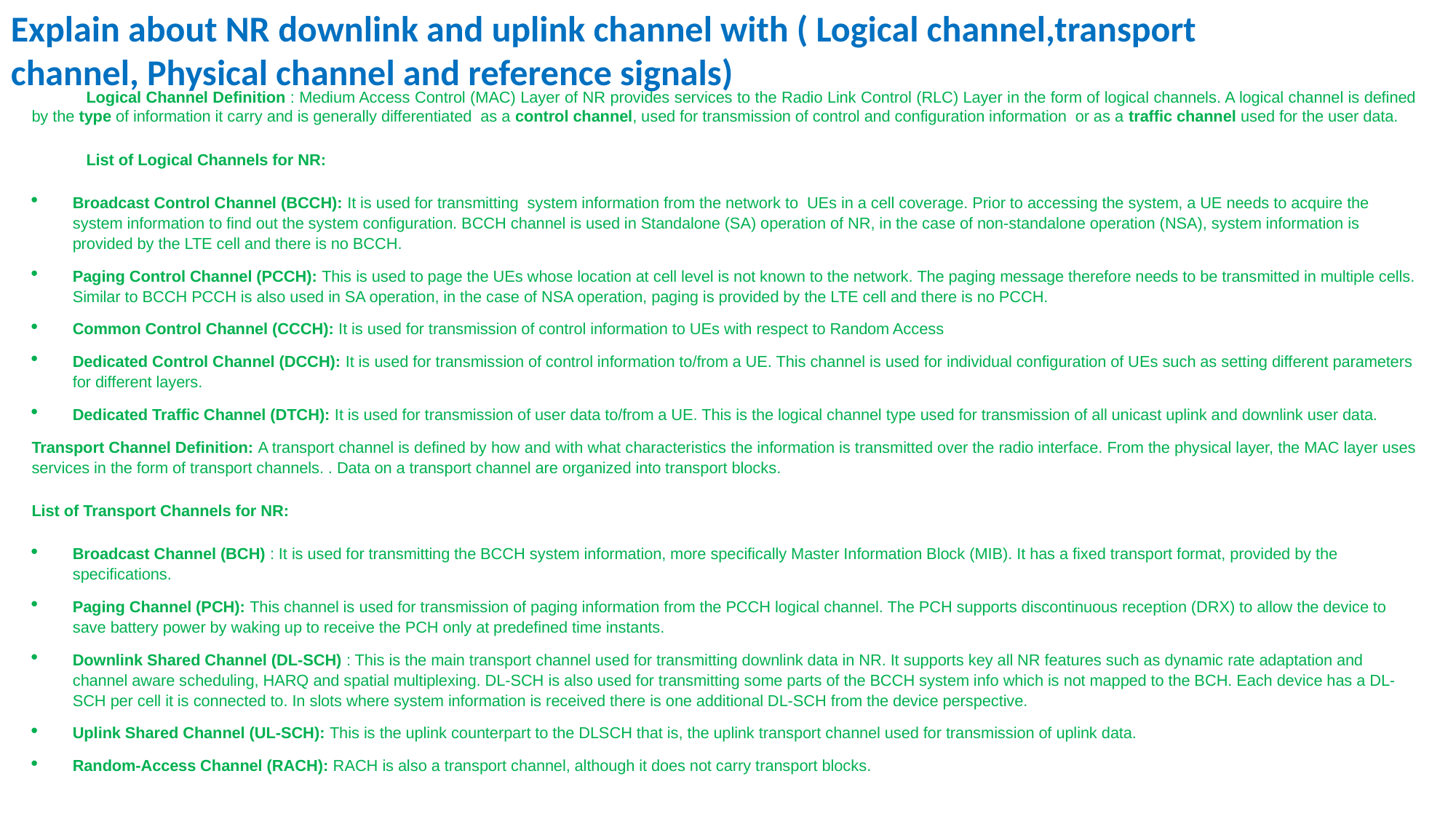

Explain about NR downlink and uplink channel with ( Logical channel,transport channel, Physical channel and reference signals)
Logical Channel Definition : Medium Access Control (MAC) Layer of NR provides services to the Radio Link Control (RLC) Layer in the form of logical channels. A logical channel is defined by the type of information it carry and is generally differentiated  as a control channel, used for transmission of control and configuration information  or as a traffic channel used for the user data.
List of Logical Channels for NR:
Broadcast Control Channel (BCCH): It is used for transmitting  system information from the network to  UEs in a cell coverage. Prior to accessing the system, a UE needs to acquire the system information to find out the system configuration. BCCH channel is used in Standalone (SA) operation of NR, in the case of non-standalone operation (NSA), system information is provided by the LTE cell and there is no BCCH.
Paging Control Channel (PCCH): This is used to page the UEs whose location at cell level is not known to the network. The paging message therefore needs to be transmitted in multiple cells. Similar to BCCH PCCH is also used in SA operation, in the case of NSA operation, paging is provided by the LTE cell and there is no PCCH.
Common Control Channel (CCCH): It is used for transmission of control information to UEs with respect to Random Access
Dedicated Control Channel (DCCH): It is used for transmission of control information to/from a UE. This channel is used for individual configuration of UEs such as setting different parameters for different layers.
Dedicated Traffic Channel (DTCH): It is used for transmission of user data to/from a UE. This is the logical channel type used for transmission of all unicast uplink and downlink user data.
Transport Channel Definition: A transport channel is defined by how and with what characteristics the information is transmitted over the radio interface. From the physical layer, the MAC layer uses services in the form of transport channels. . Data on a transport channel are organized into transport blocks.
List of Transport Channels for NR:
Broadcast Channel (BCH) : It is used for transmitting the BCCH system information, more specifically Master Information Block (MIB). It has a fixed transport format, provided by the specifications.
Paging Channel (PCH): This channel is used for transmission of paging information from the PCCH logical channel. The PCH supports discontinuous reception (DRX) to allow the device to save battery power by waking up to receive the PCH only at predefined time instants.
Downlink Shared Channel (DL-SCH) : This is the main transport channel used for transmitting downlink data in NR. It supports key all NR features such as dynamic rate adaptation and channel aware scheduling, HARQ and spatial multiplexing. DL-SCH is also used for transmitting some parts of the BCCH system info which is not mapped to the BCH. Each device has a DL-SCH per cell it is connected to. In slots where system information is received there is one additional DL-SCH from the device perspective.
Uplink Shared Channel (UL-SCH): This is the uplink counterpart to the DLSCH that is, the uplink transport channel used for transmission of uplink data.
Random-Access Channel (RACH): RACH is also a transport channel, although it does not carry transport blocks.